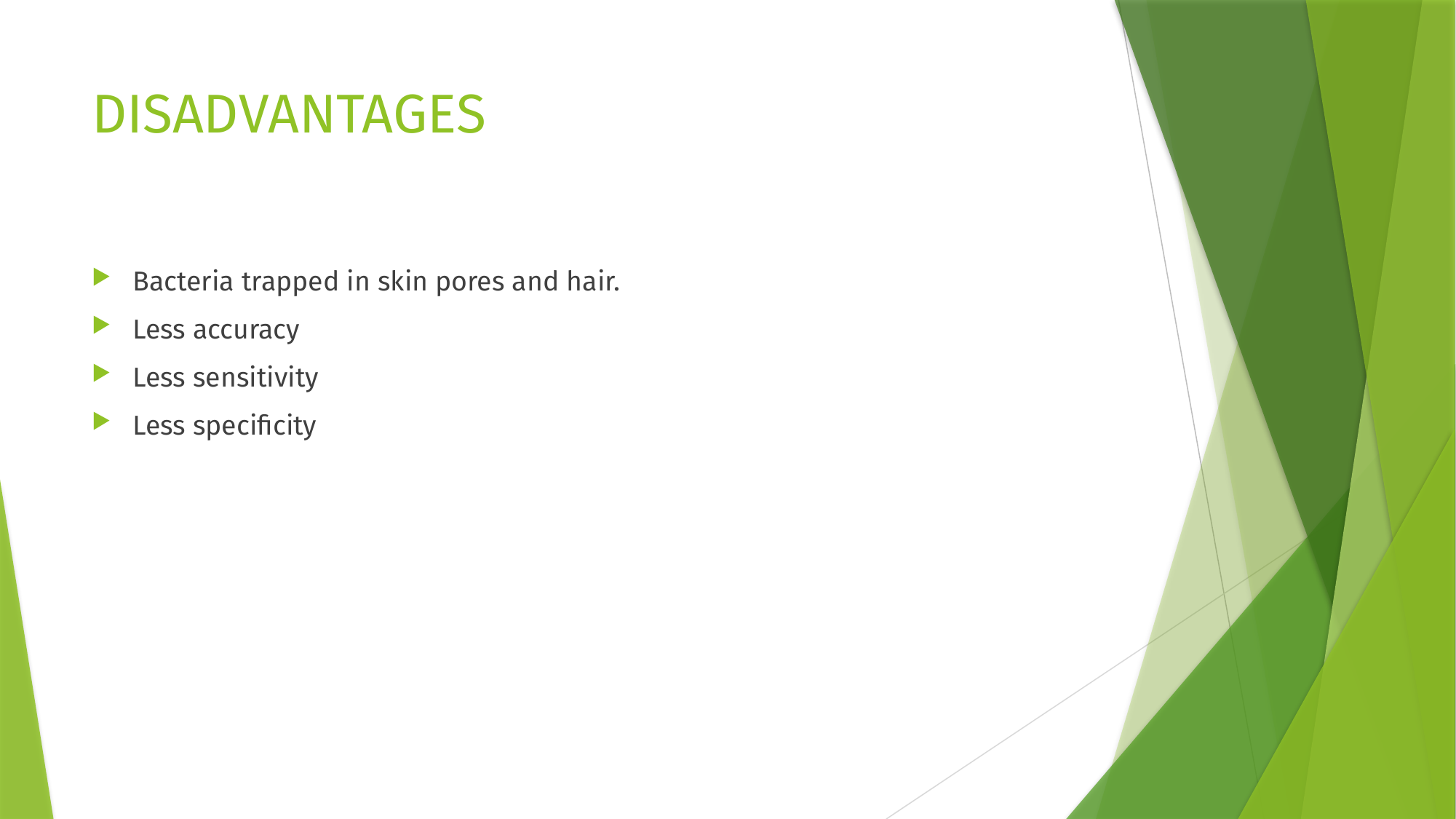

# DISADVANTAGES
Bacteria trapped in skin pores and hair.
Less accuracy
Less sensitivity
Less specificity